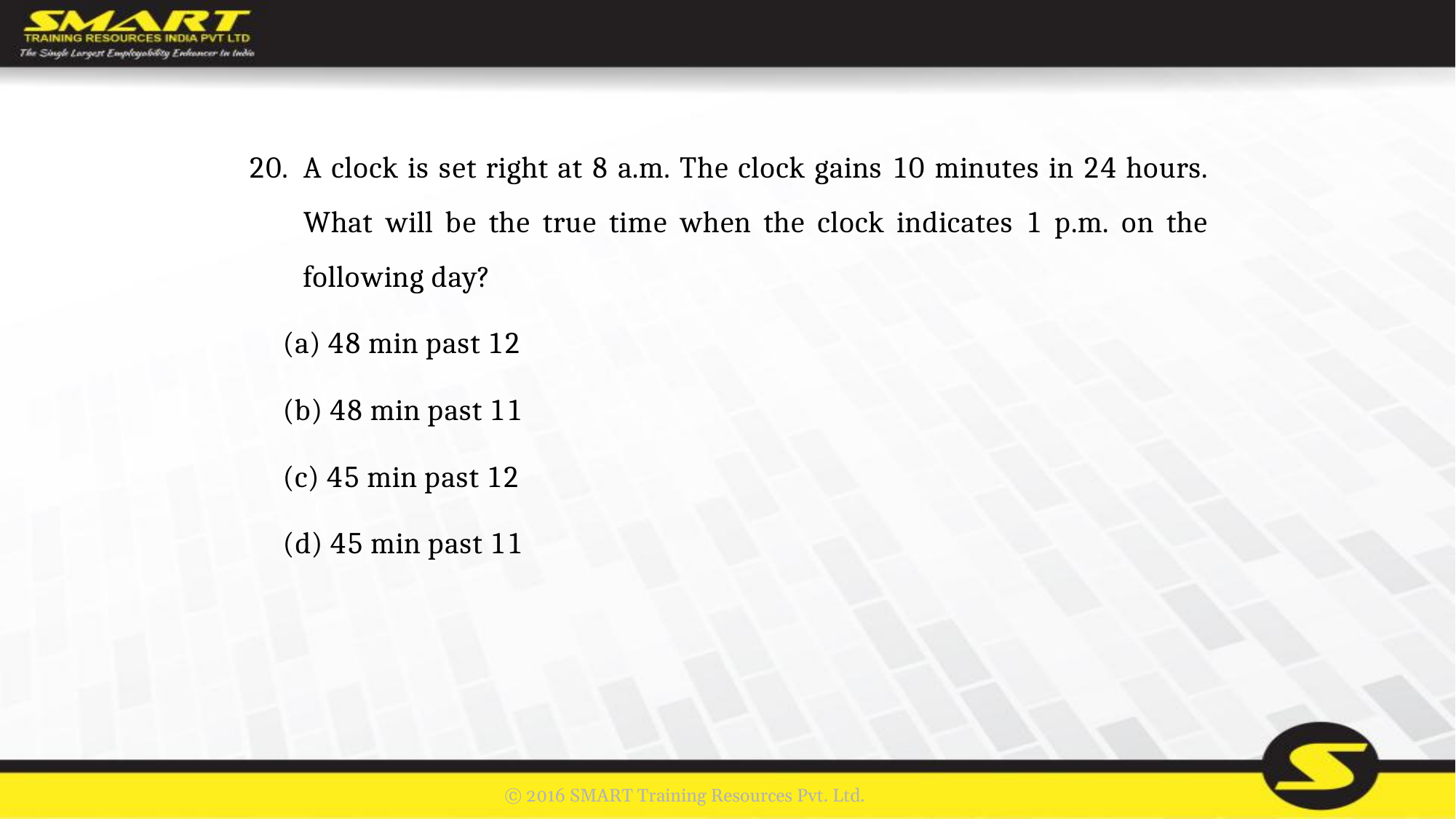

A clock is set right at 8 a.m. The clock gains 10 minutes in 24 hours. What will be the true time when the clock indicates 1 p.m. on the following day?
	(a) 48 min past 12
	(b) 48 min past 11
	(c) 45 min past 12
 	(d) 45 min past 11
© 2016 SMART Training Resources Pvt. Ltd.